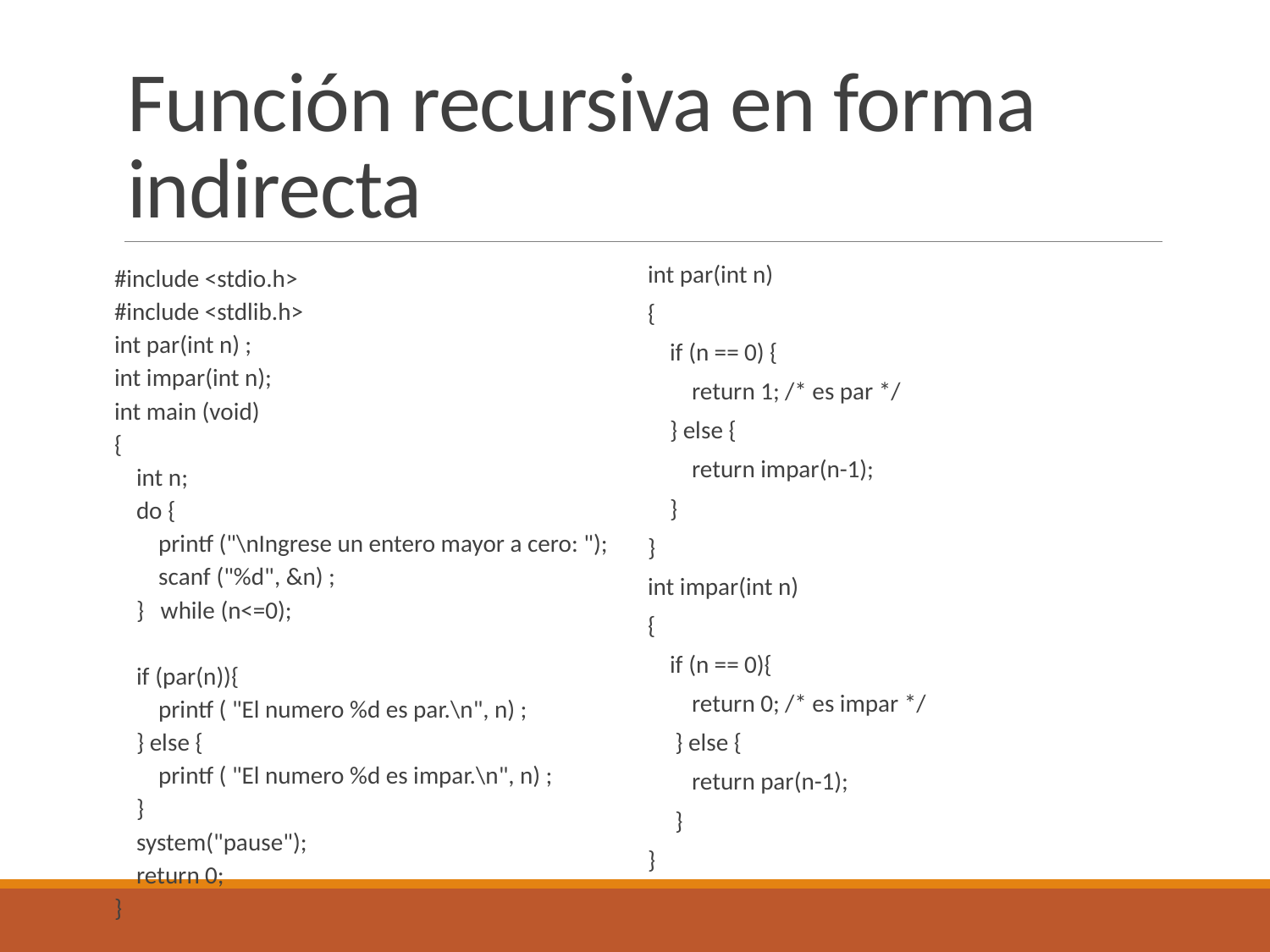

# Función recursiva en forma indirecta
int par(int n)
{
    if (n == 0) {
        return 1; /* es par */
    } else {
        return impar(n-1);
    }
}
int impar(int n)
{
    if (n == 0){
        return 0; /* es impar */
     } else {
        return par(n-1);
     }
}
#include <stdio.h>
#include <stdlib.h>
int par(int n) ;
int impar(int n);
int main (void)
{
    int n;
    do {
        printf ("\nIngrese un entero mayor a cero: ");
        scanf ("%d", &n) ;
    }   while (n<=0);

    if (par(n)){
        printf ( "El numero %d es par.\n", n) ;
    } else {
        printf ( "El numero %d es impar.\n", n) ;
    }
    system("pause");
    return 0;
}